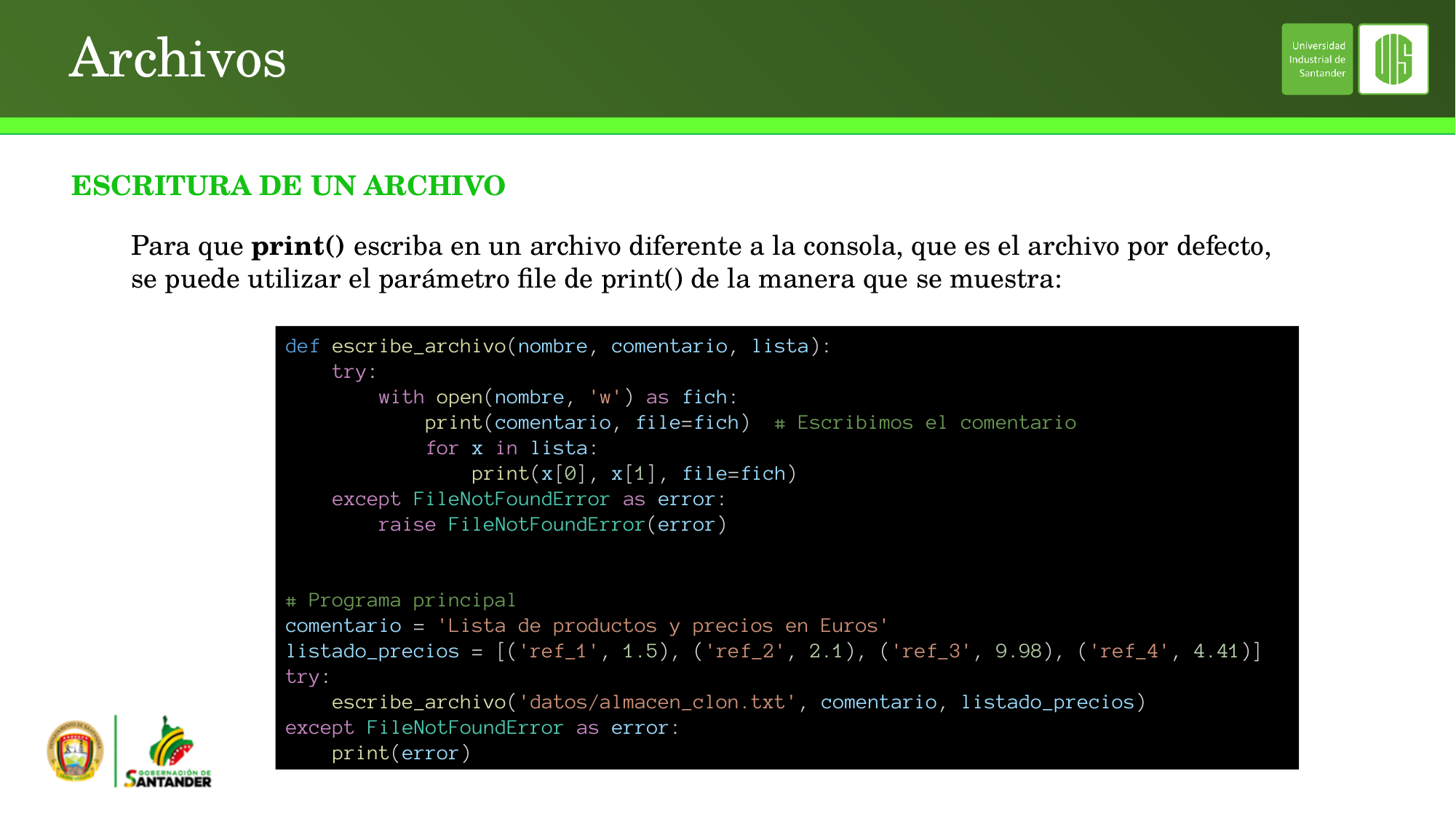

# Archivos
ESCRITURA DE UN ARCHIVO
Para que print() escriba en un archivo diferente a la consola, que es el archivo por defecto, se puede utilizar el parámetro file de print() de la manera que se muestra:
def escribe_archivo(nombre, comentario, lista):
    try:
        with open(nombre, 'w') as fich:
            print(comentario, file=fich)  # Escribimos el comentario
            for x in lista:
                print(x[0], x[1], file=fich)
    except FileNotFoundError as error:
        raise FileNotFoundError(error)
# Programa principal
comentario = 'Lista de productos y precios en Euros'
listado_precios = [('ref_1', 1.5), ('ref_2', 2.1), ('ref_3', 9.98), ('ref_4', 4.41)]
try:
    escribe_archivo('datos/almacen_clon.txt', comentario, listado_precios)
except FileNotFoundError as error:
    print(error)